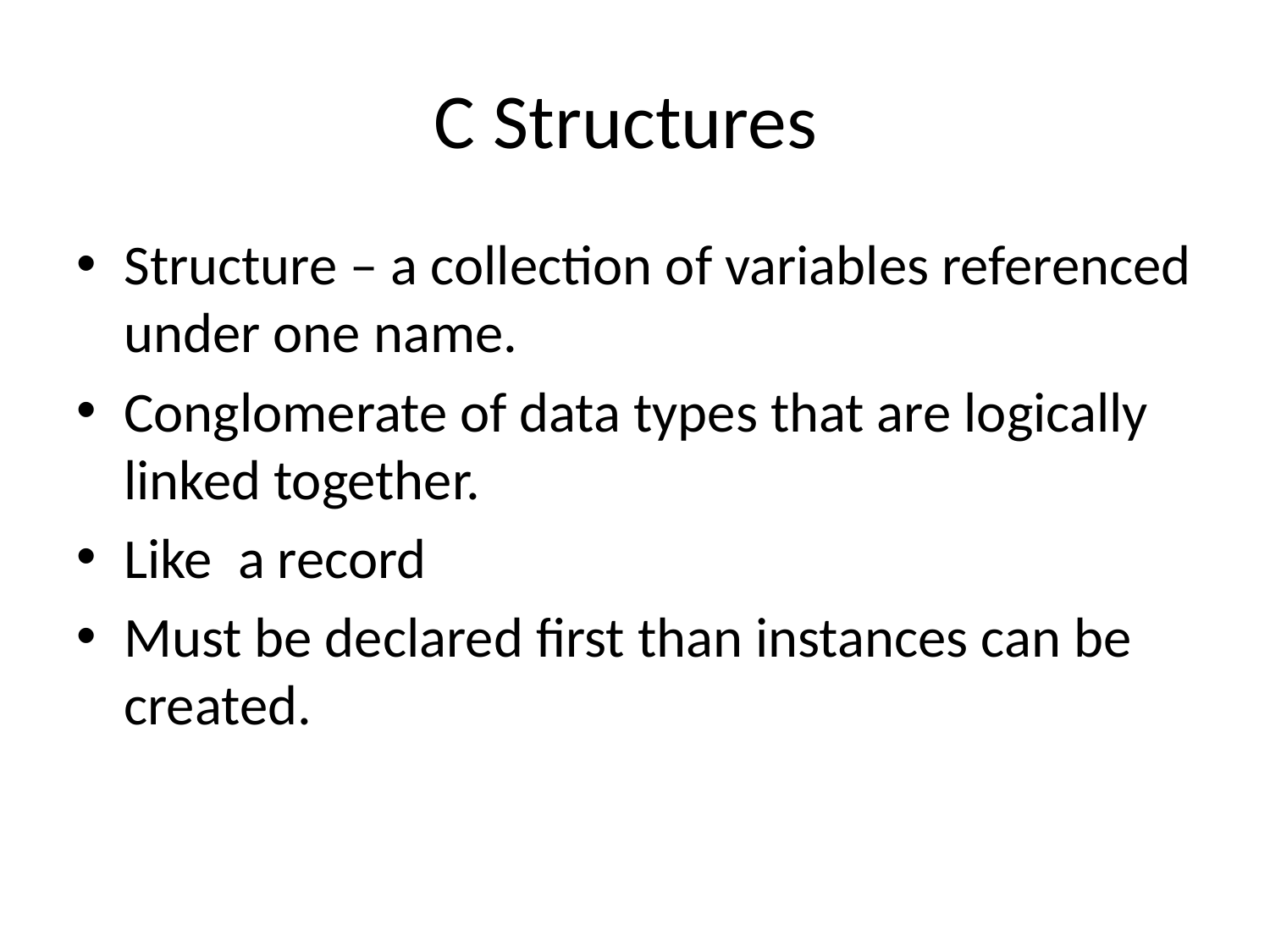

# C Structures
Structure – a collection of variables referenced under one name.
Conglomerate of data types that are logically linked together.
Like  a record
Must be declared first than instances can be created.